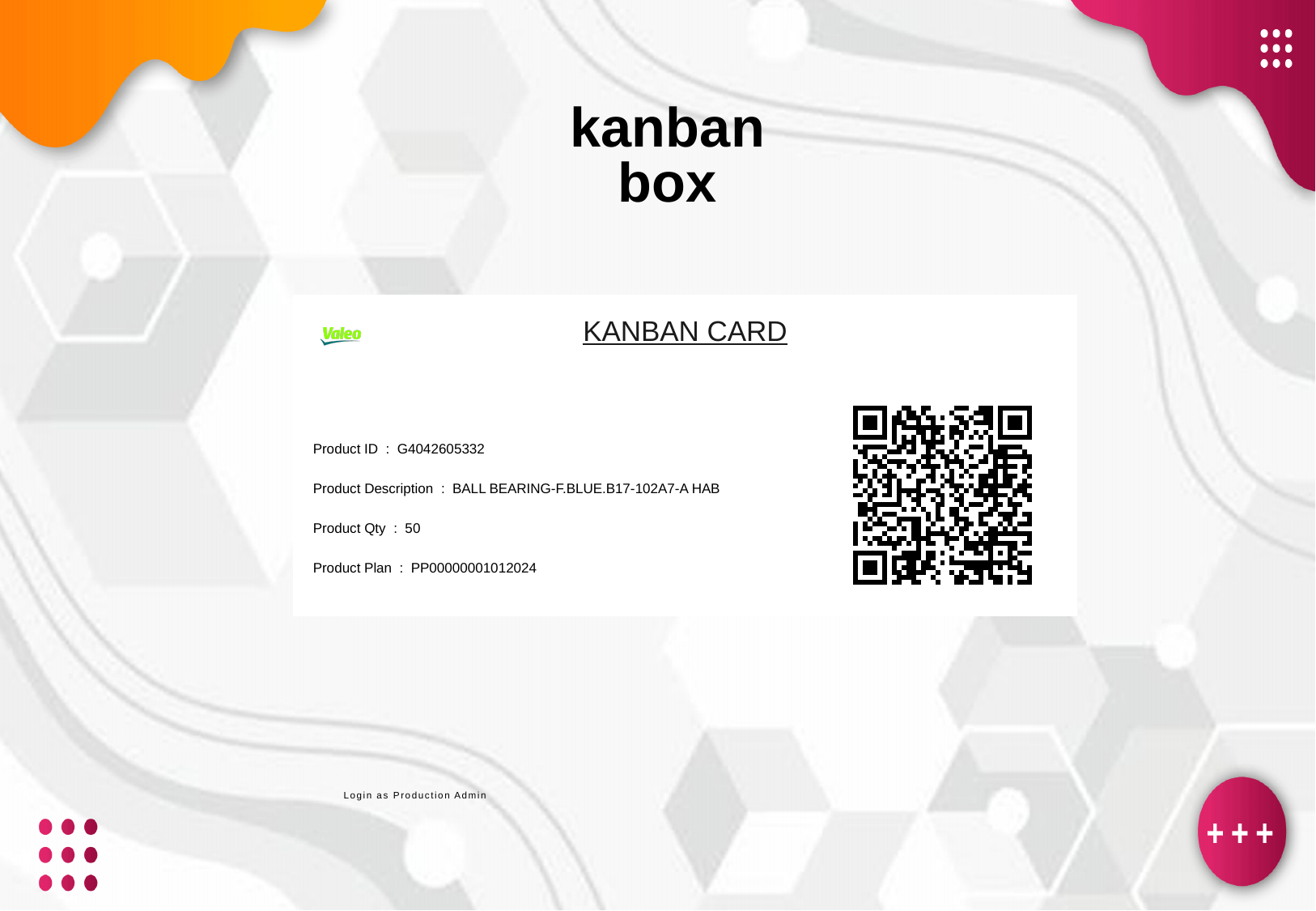

kanban box

KANBAN CARD

Product ID  :  G4042605332
Product Description  :  BALL BEARING-F.BLUE.B17-102A7-A HAB
Product Qty  :  50
Product Plan  :  PP00000001012024
Login as Production Admin